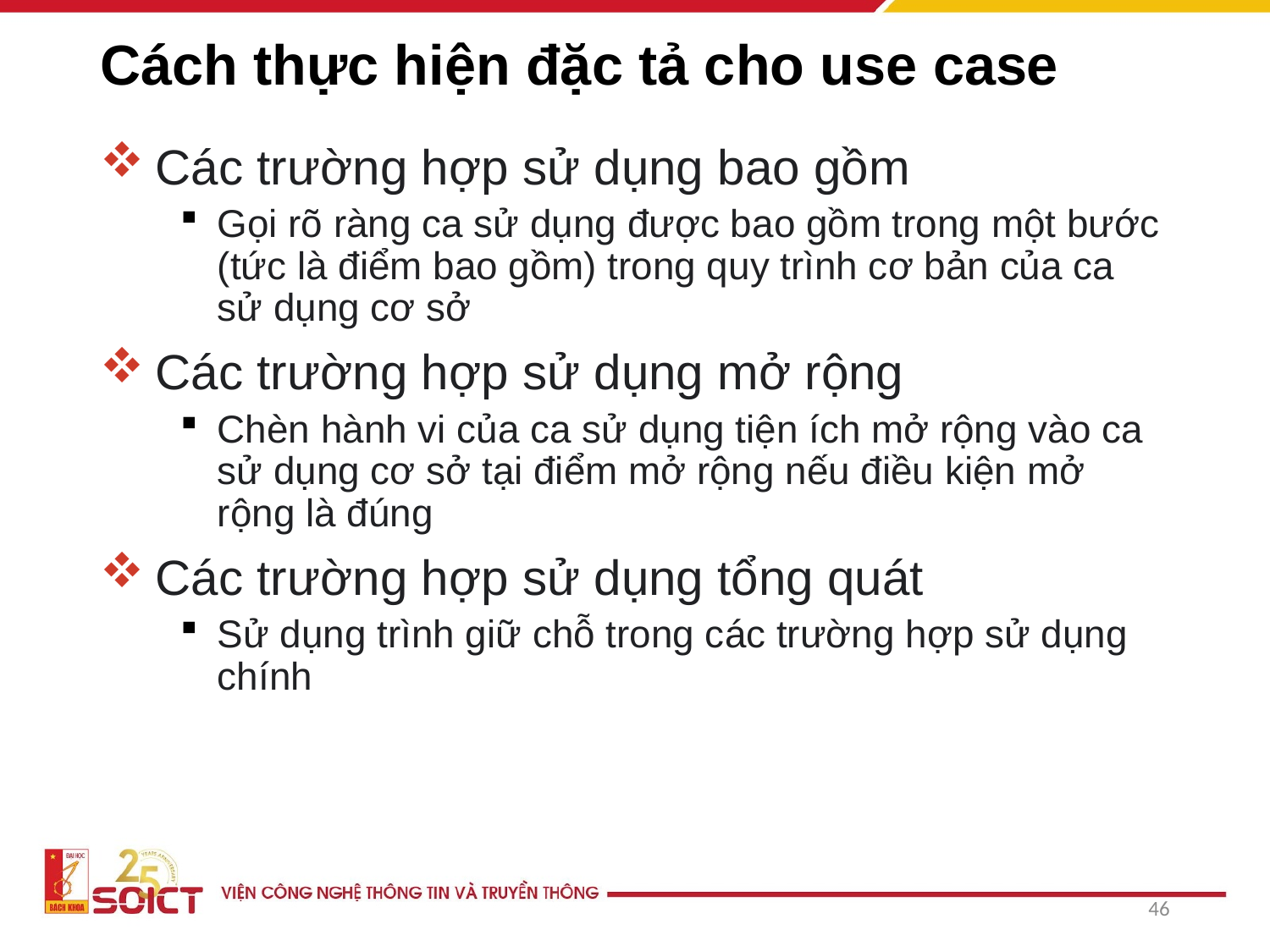

# Cách thực hiện đặc tả cho use case
Các trường hợp sử dụng bao gồm
Gọi rõ ràng ca sử dụng được bao gồm trong một bước (tức là điểm bao gồm) trong quy trình cơ bản của ca sử dụng cơ sở
Các trường hợp sử dụng mở rộng
Chèn hành vi của ca sử dụng tiện ích mở rộng vào ca sử dụng cơ sở tại điểm mở rộng nếu điều kiện mở rộng là đúng
Các trường hợp sử dụng tổng quát
Sử dụng trình giữ chỗ trong các trường hợp sử dụng chính

46